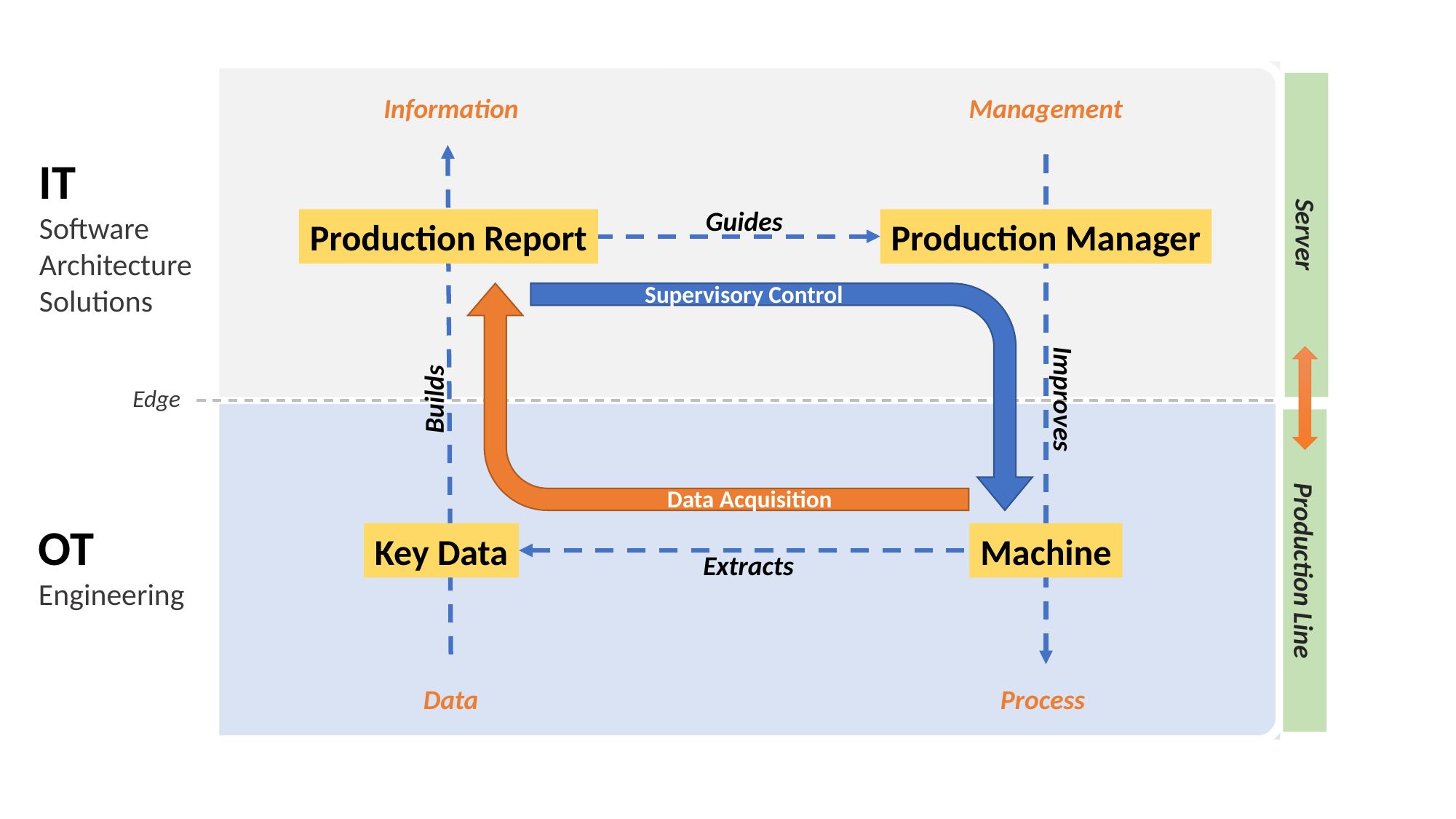

Information
Management
IT
Software Architecture Solutions

Guides
Production Report
Production Manager
Server
Supervisory Control

Builds
Improves
Edge

Data Acquisition
OT
Engineering
Machine
Key Data
Extracts
Production Line
Data
Process